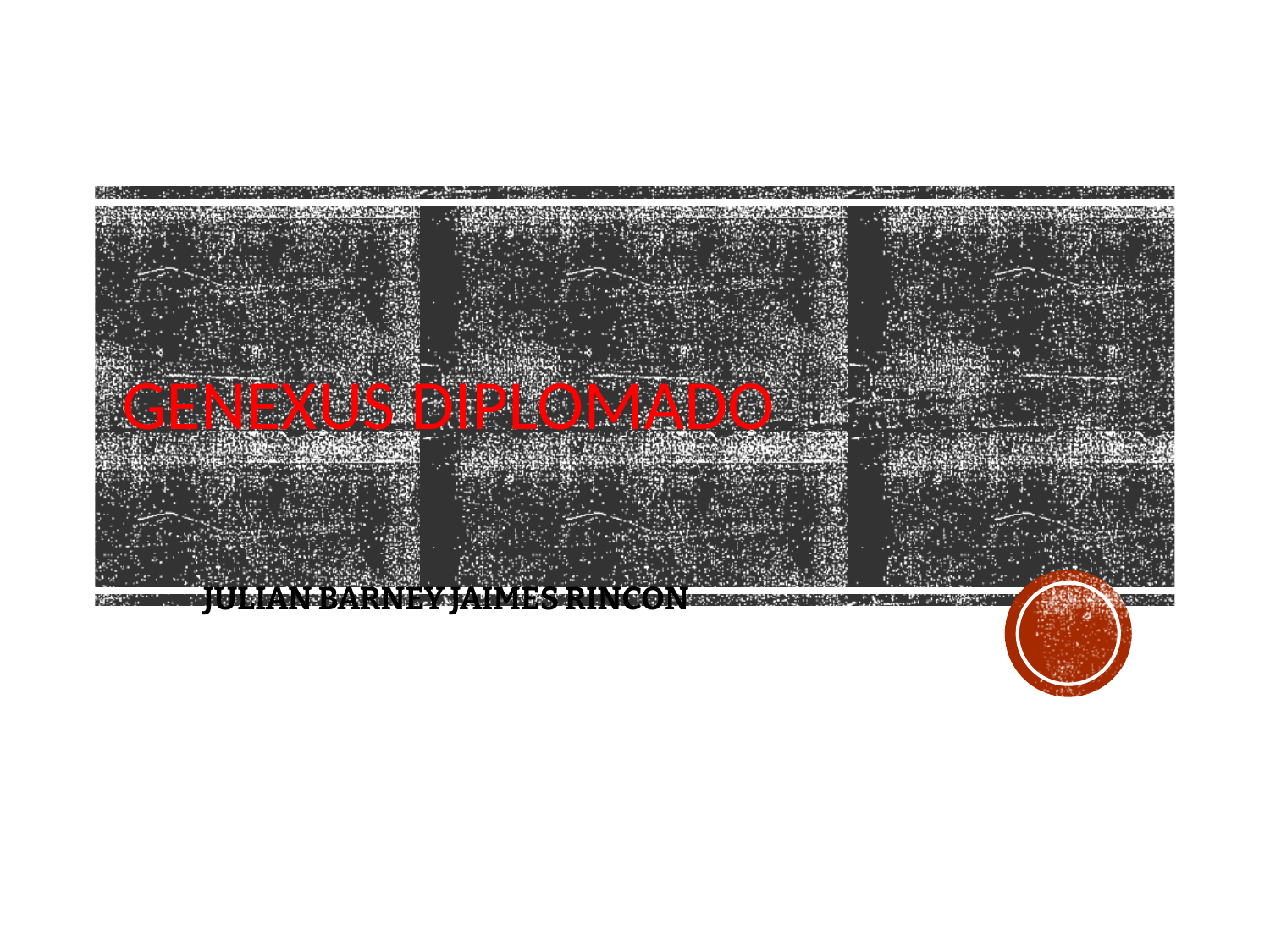

# GeneXus Diplomado
JULIAN BARNEY JAIMES RINCON
jbjaimes@correo.uts.edu.co